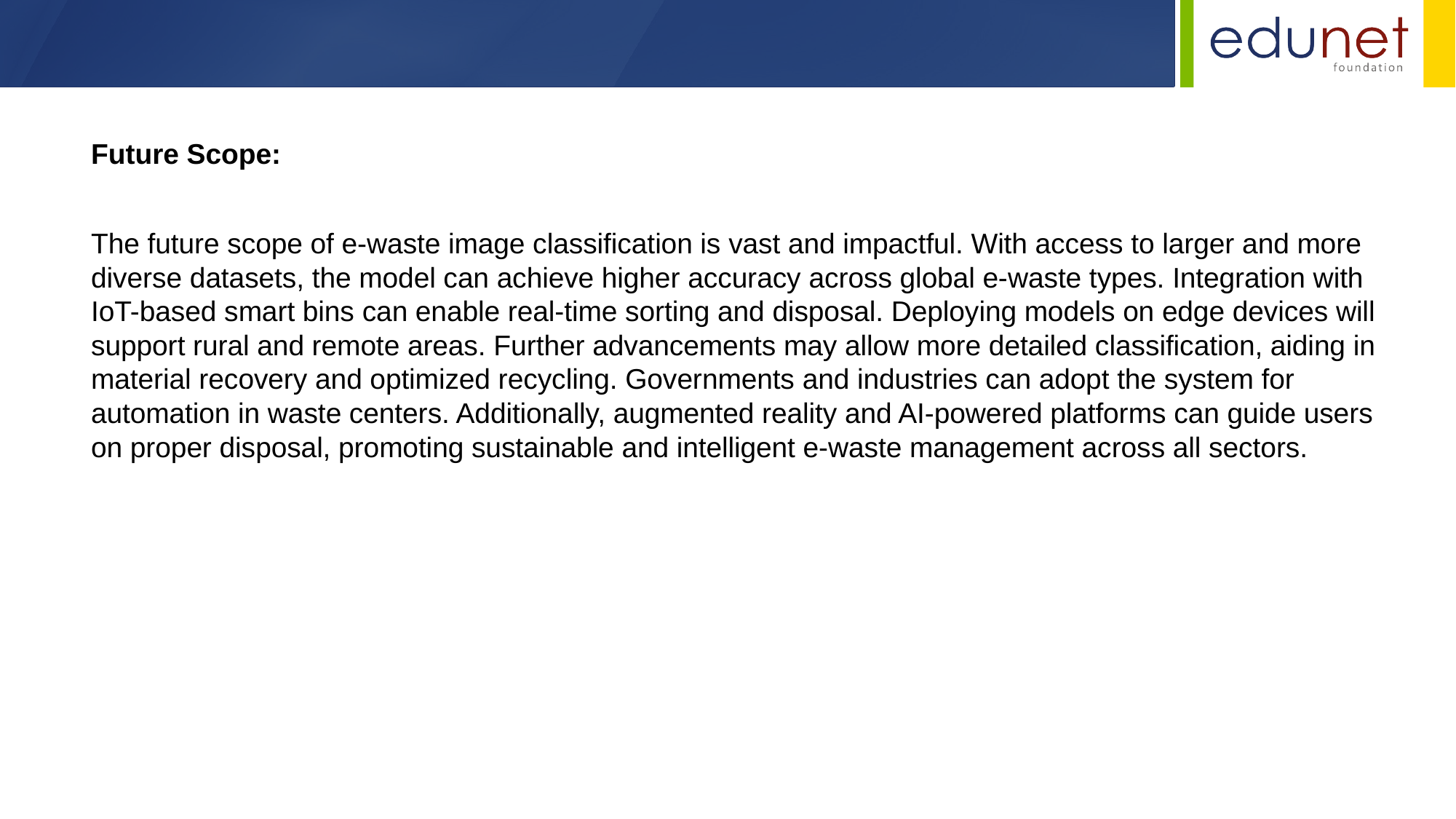

Future Scope:
The future scope of e-waste image classification is vast and impactful. With access to larger and more diverse datasets, the model can achieve higher accuracy across global e-waste types. Integration with IoT-based smart bins can enable real-time sorting and disposal. Deploying models on edge devices will support rural and remote areas. Further advancements may allow more detailed classification, aiding in material recovery and optimized recycling. Governments and industries can adopt the system for automation in waste centers. Additionally, augmented reality and AI-powered platforms can guide users on proper disposal, promoting sustainable and intelligent e-waste management across all sectors.